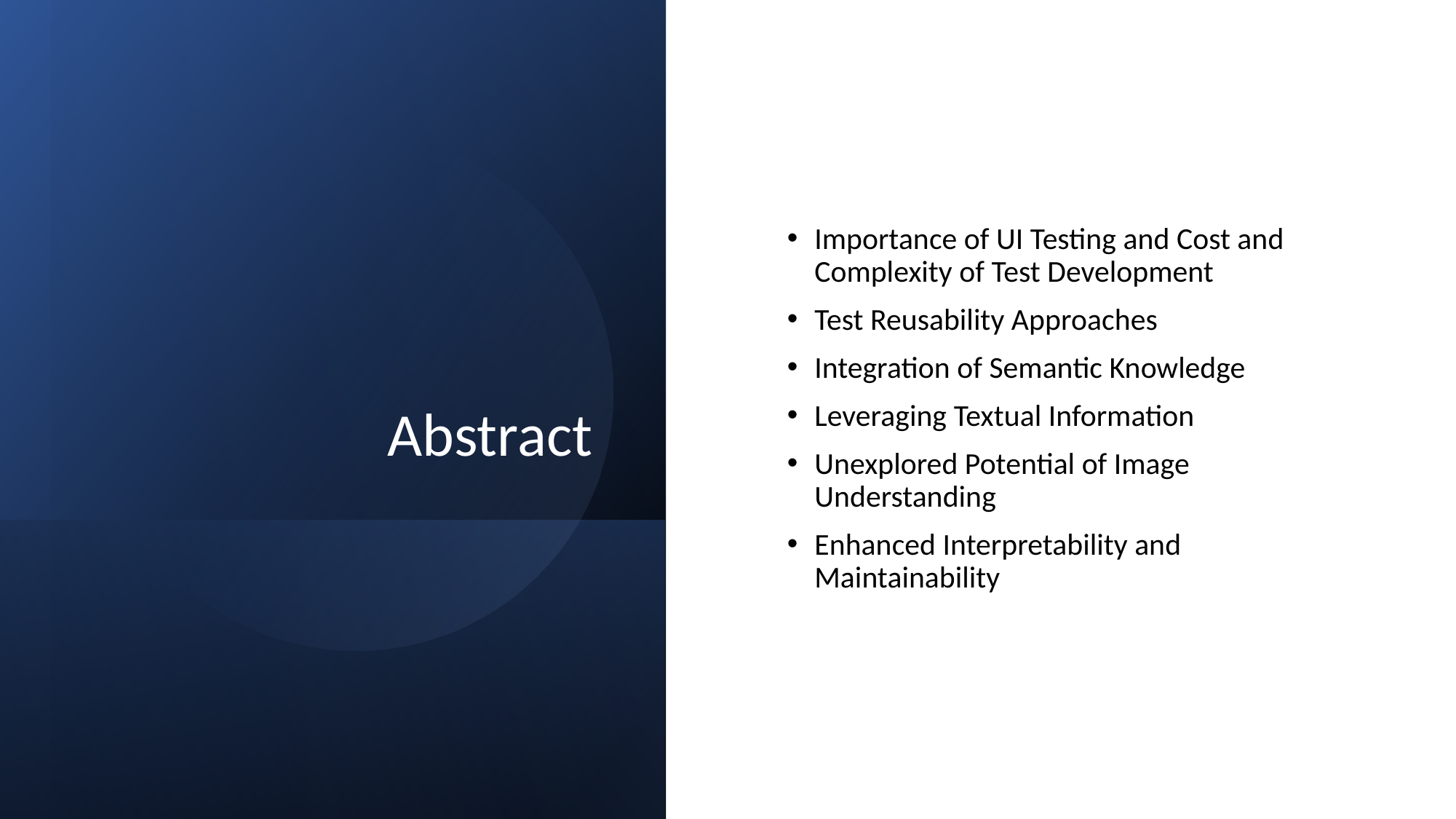

# Abstract

Importance of UI Testing and Cost and Complexity of Test Development
Test Reusability Approaches
Integration of Semantic Knowledge
Leveraging Textual Information
Unexplored Potential of Image Understanding
Enhanced Interpretability and Maintainability